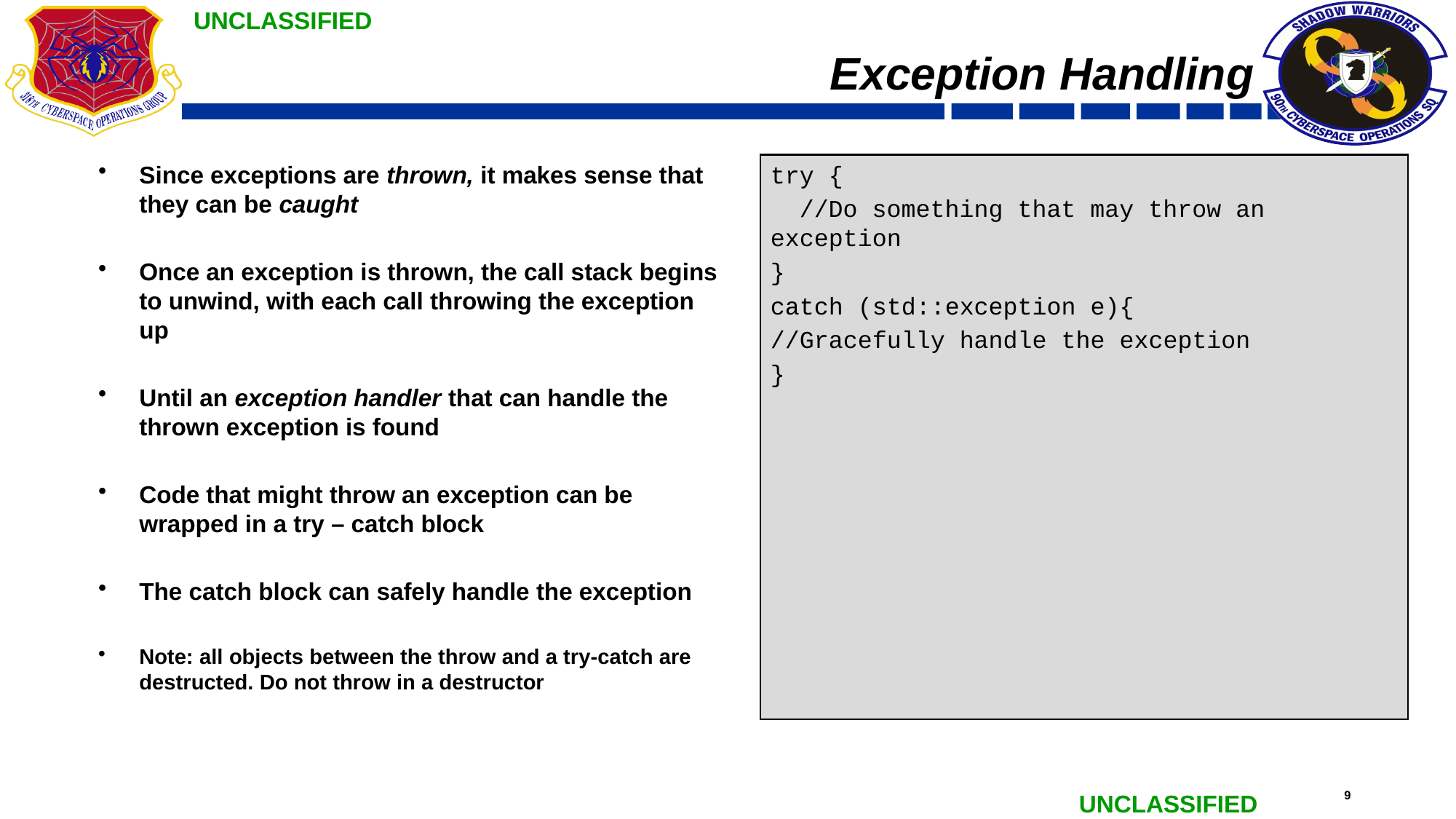

# Exception Handling
Since exceptions are thrown, it makes sense that they can be caught

Once an exception is thrown, the call stack begins to unwind, with each call throwing the exception up

Until an exception handler that can handle the thrown exception is found

Code that might throw an exception can be wrapped in a try – catch block

The catch block can safely handle the exception

Note: all objects between the throw and a try-catch are destructed. Do not throw in a destructor
try {
  //Do something that may throw an exception
}
catch (std::exception e){
//Gracefully handle the exception
}